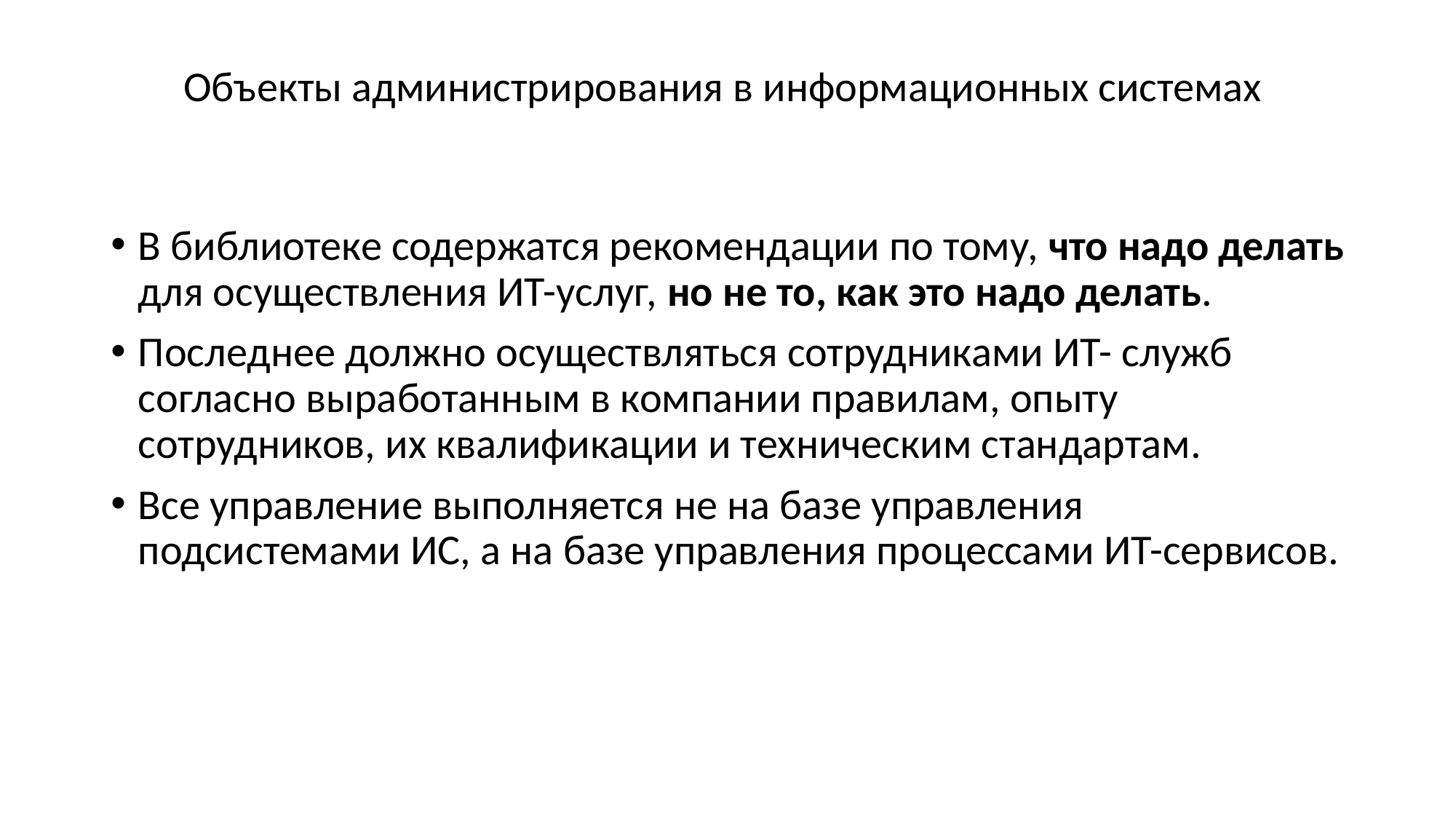

# Объекты администрирования в информационных системах
В библиотеке содержатся рекомендации по тому, что надо делать для осуществления ИТ-услуг, но не то, как это надо делать.
Последнее должно осуществляться сотрудниками ИТ- служб согласно выработанным в компании правилам, опыту сотрудников, их квалификации и техническим стандартам.
Все управление выполняется не на базе управления подсистемами ИС, а на базе управления процессами ИТ-сервисов.